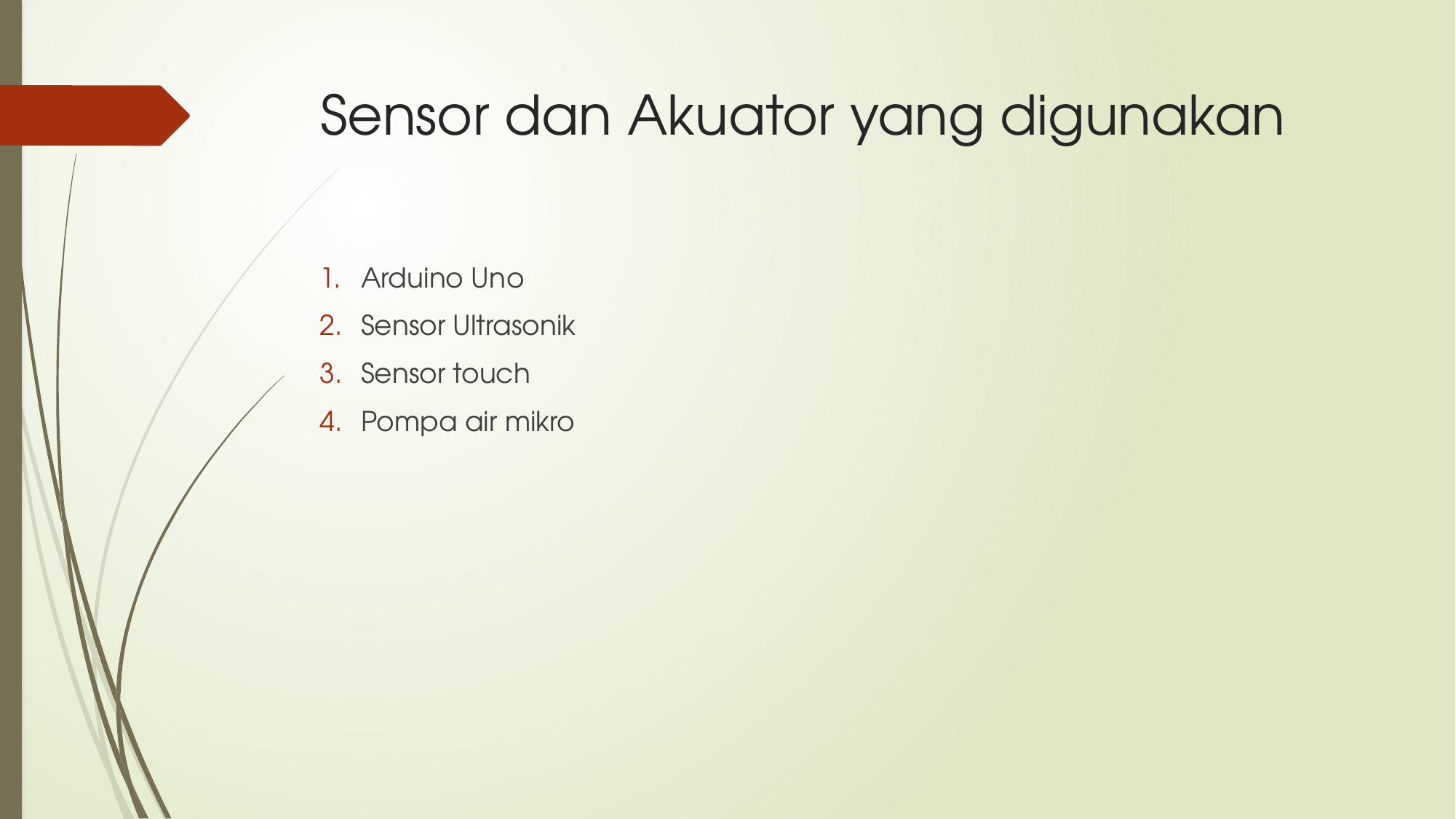

# Sensor dan Akuator yang digunakan
Arduino Uno
Sensor Ultrasonik
Sensor touch
Pompa air mikro